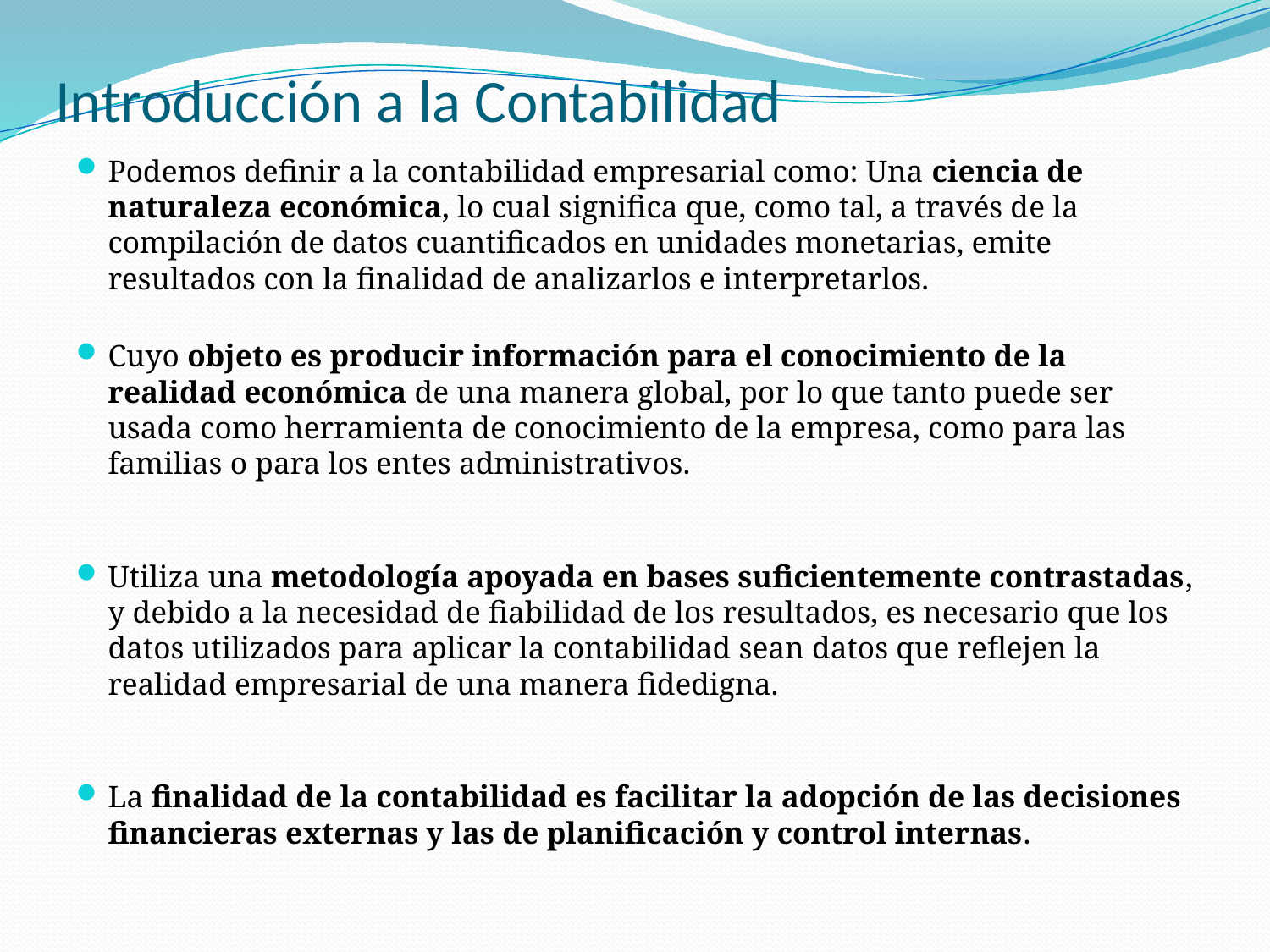

# Introducción a la Contabilidad
Podemos definir a la contabilidad empresarial como: Una ciencia de naturaleza económica, lo cual significa que, como tal, a través de la compilación de datos cuantificados en unidades monetarias, emite resultados con la finalidad de analizarlos e interpretarlos.
Cuyo objeto es producir información para el conocimiento de la realidad económica de una manera global, por lo que tanto puede ser usada como herramienta de conocimiento de la empresa, como para las familias o para los entes administrativos.
Utiliza una metodología apoyada en bases suficientemente contrastadas, y debido a la necesidad de fiabilidad de los resultados, es necesario que los datos utilizados para aplicar la contabilidad sean datos que reflejen la realidad empresarial de una manera fidedigna.
La finalidad de la contabilidad es facilitar la adopción de las decisiones financieras externas y las de planificación y control internas.